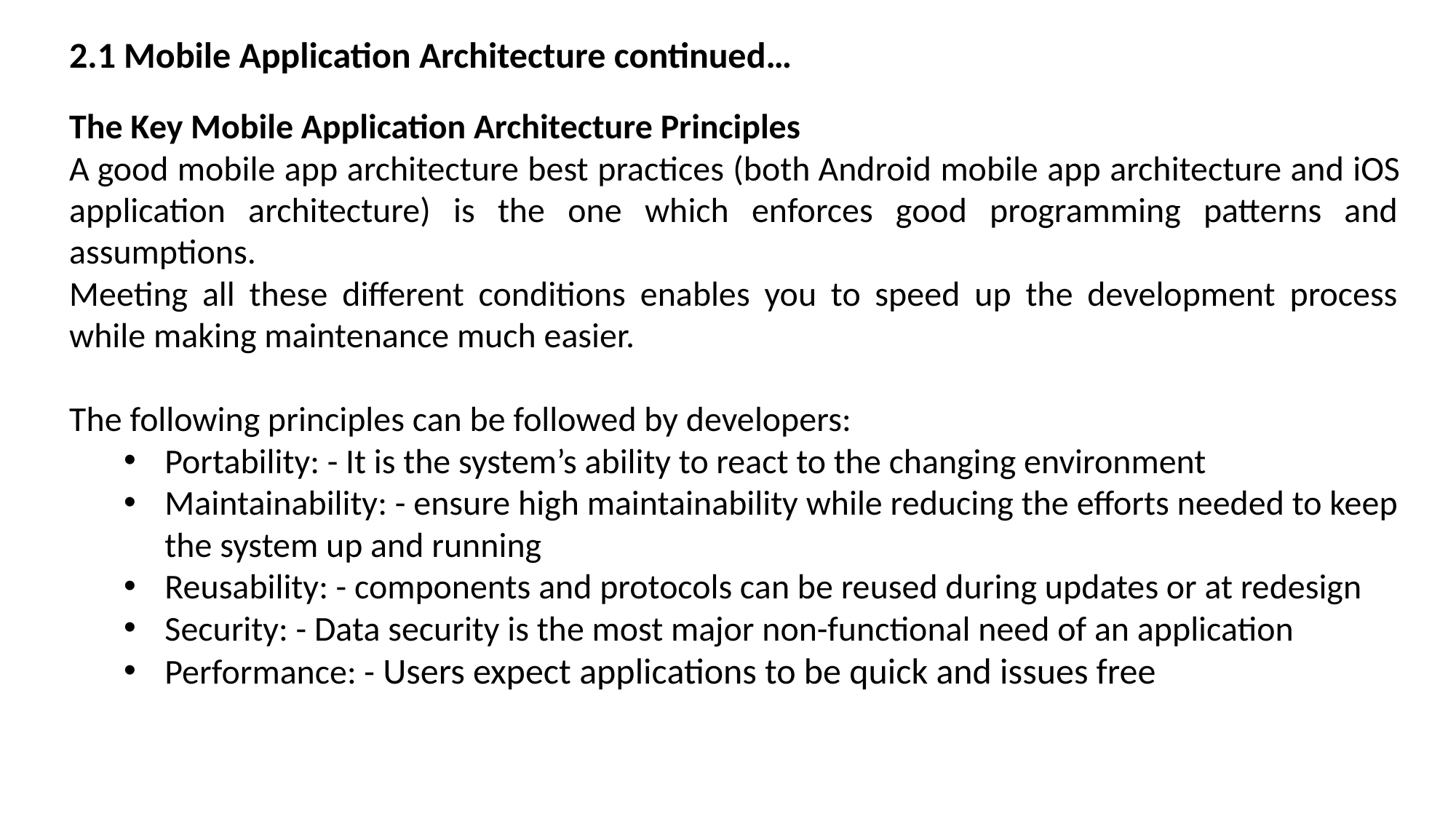

2.1 Mobile Application Architecture continued…
The Key Mobile Application Architecture Principles
A good mobile app architecture best practices (both Android mobile app architecture and iOS application architecture) is the one which enforces good programming patterns and assumptions.
Meeting all these different conditions enables you to speed up the development process while making maintenance much easier.

The following principles can be followed by developers:
Portability: - It is the system’s ability to react to the changing environment
Maintainability: - ensure high maintainability while reducing the efforts needed to keep the system up and running
Reusability: - components and protocols can be reused during updates or at redesign
Security: - Data security is the most major non-functional need of an application
Performance: - Users expect applications to be quick and issues free